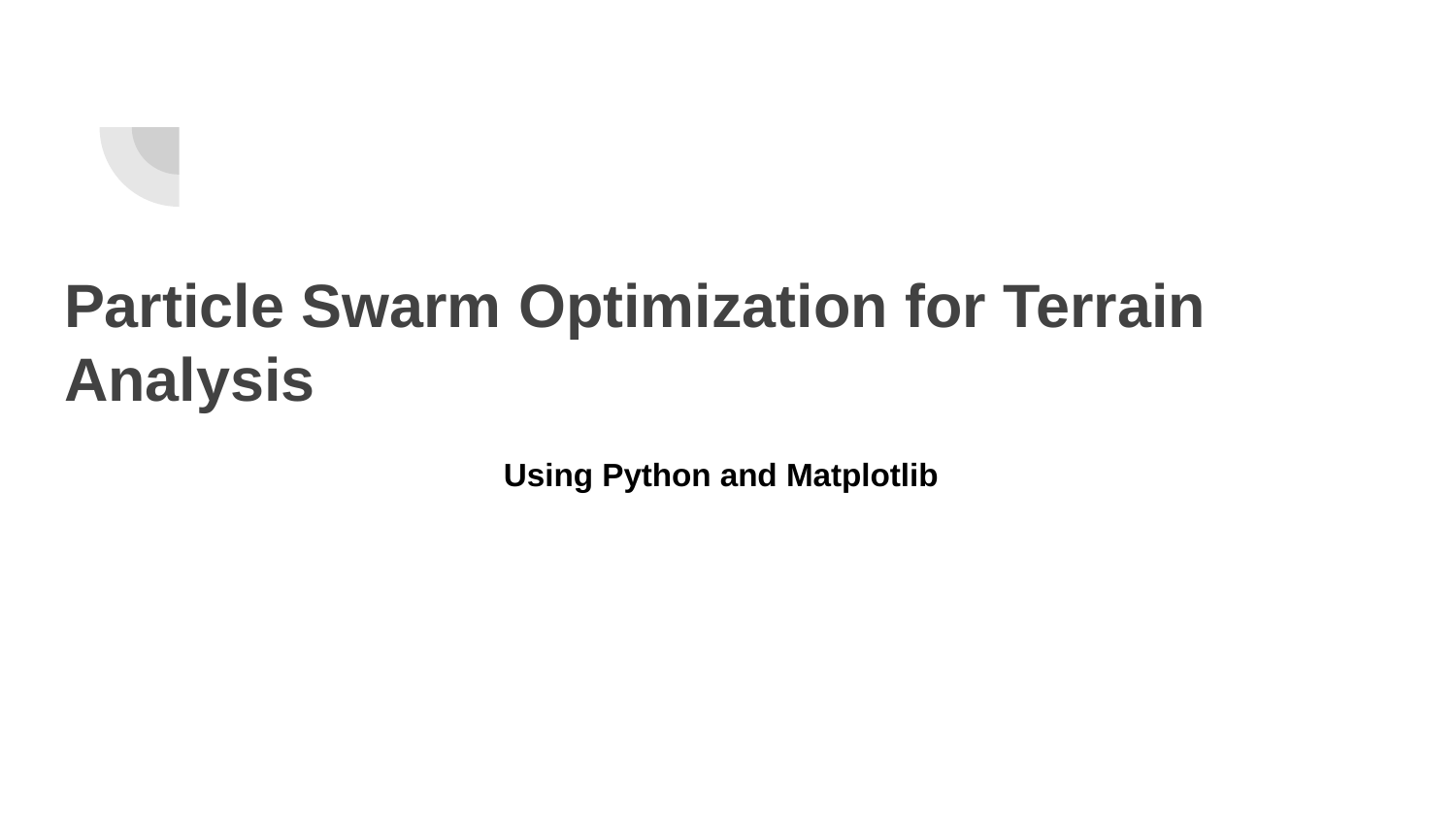

# Particle Swarm Optimization for Terrain Analysis
Using Python and Matplotlib